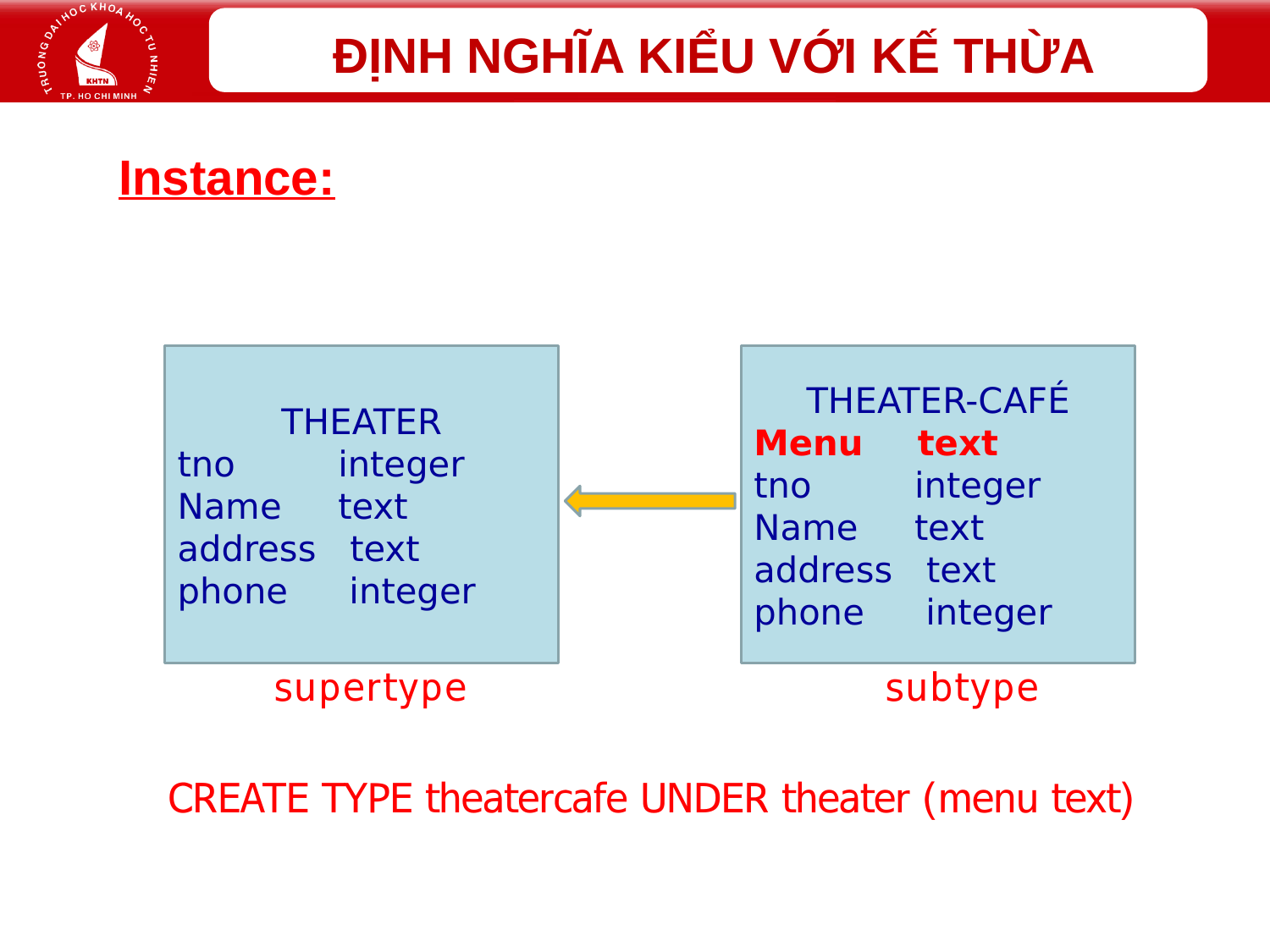

Instance:

THEATER
tno 	   integer
Name	   text
address   text
phone 	    integer
THEATER-CAFÉ
Menu	   text
tno 	   integer
Name	   text
address   text
phone 	    integer

supertype
subtype
CREATE TYPE theatercafe UNDER theater (menu text)